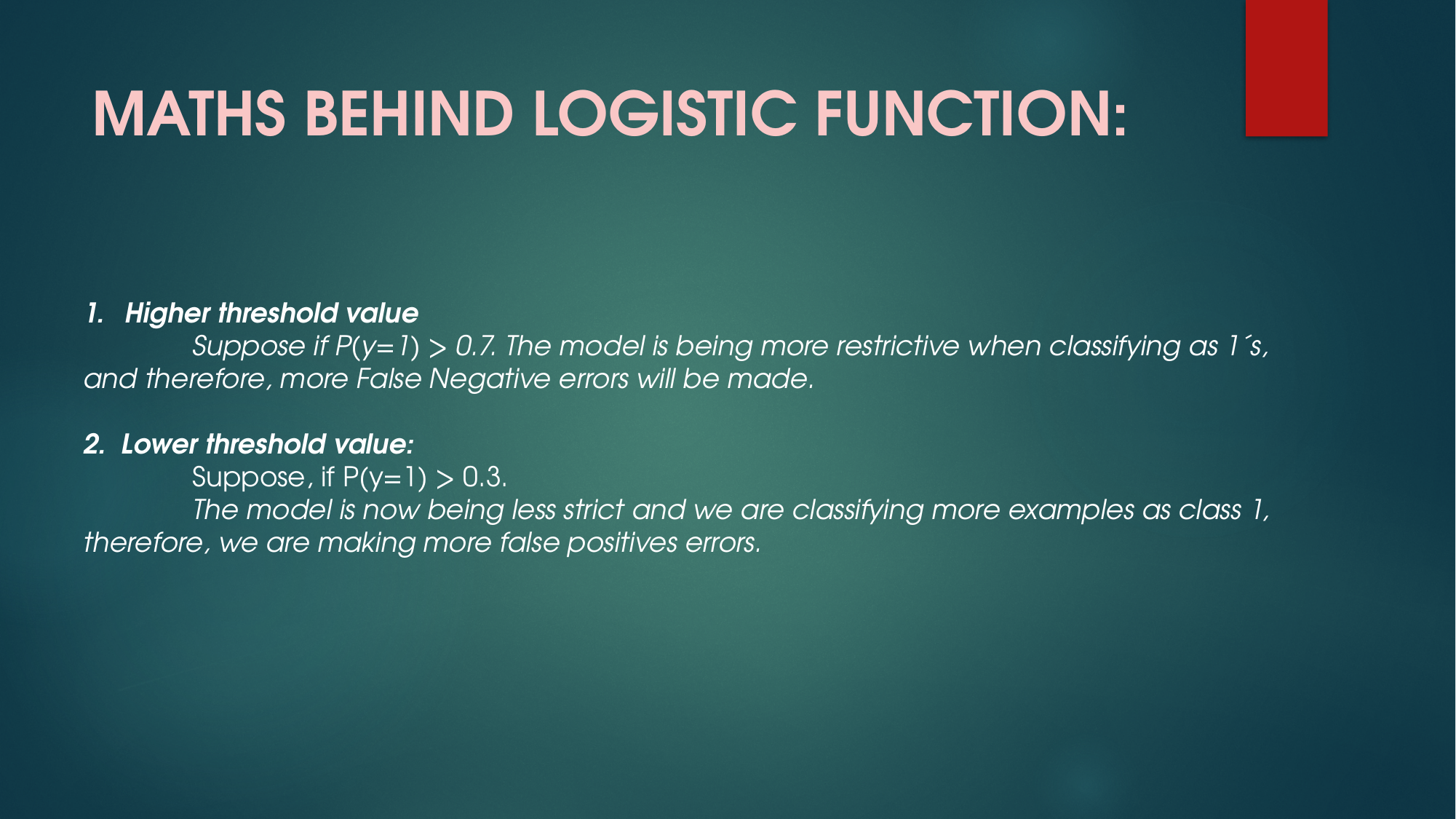

MATHS BEHIND LOGISTIC FUNCTION:
Higher threshold value
	Suppose if P(y=1) > 0.7. The model is being more restrictive when classifying as 1´s, 	and therefore, more False Negative errors will be made.

2.  Lower threshold value:
	Suppose, if P(y=1) > 0.3.
	The model is now being less strict and we are classifying more examples as class 1, 	therefore, we are making more false positives errors.